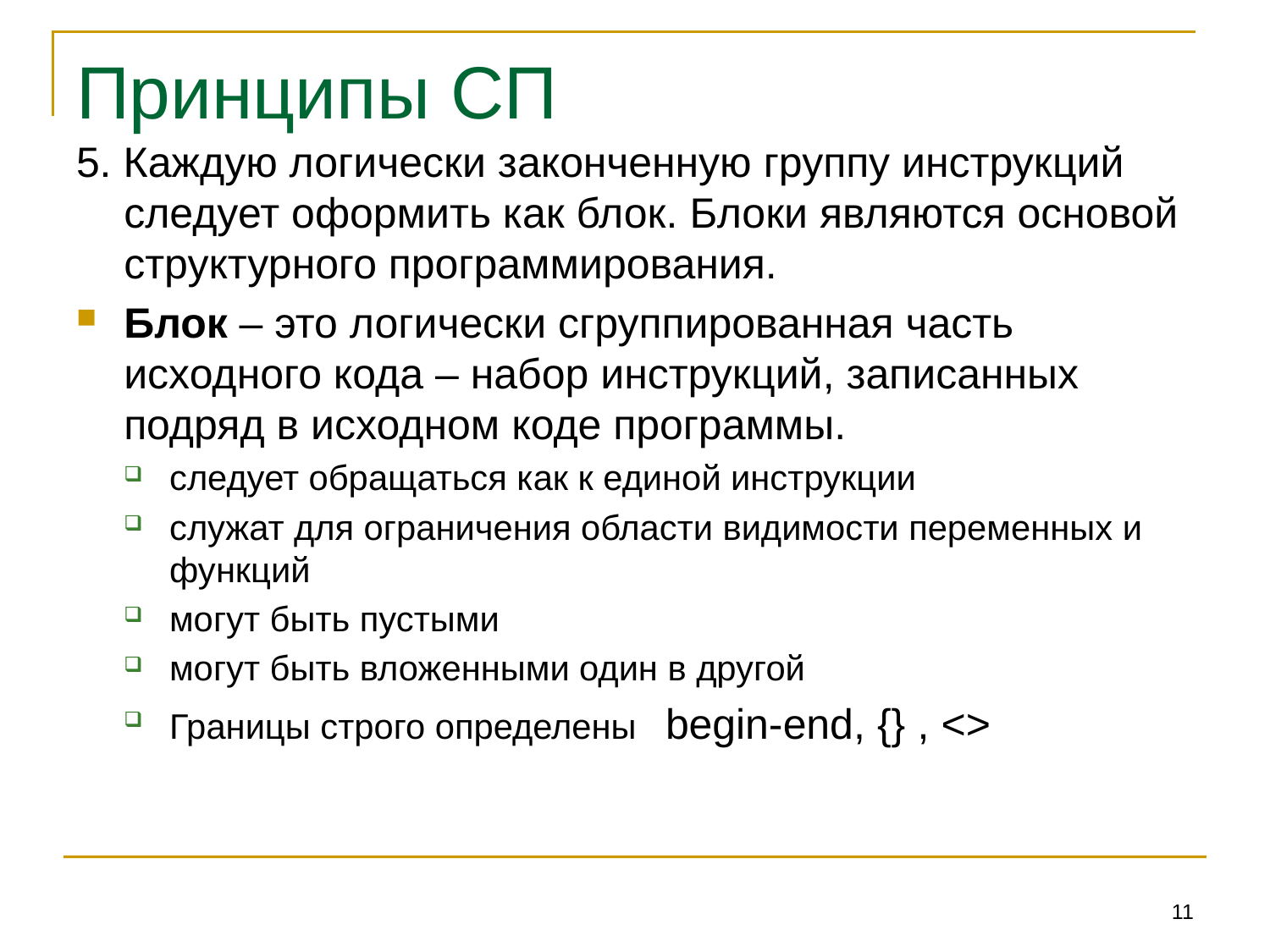

# Принципы СП
5. Каждую логически законченную группу инструкций следует оформить как блок. Блоки являются основой структурного программирования.
Блок – это логически сгруппированная часть исходного кода – набор инструкций, записанных подряд в исходном коде программы.
следует обращаться как к единой инструкции
служат для ограничения области видимости переменных и функций
могут быть пустыми
могут быть вложенными один в другой
Границы строго определены   begin-end, {} , <>
11